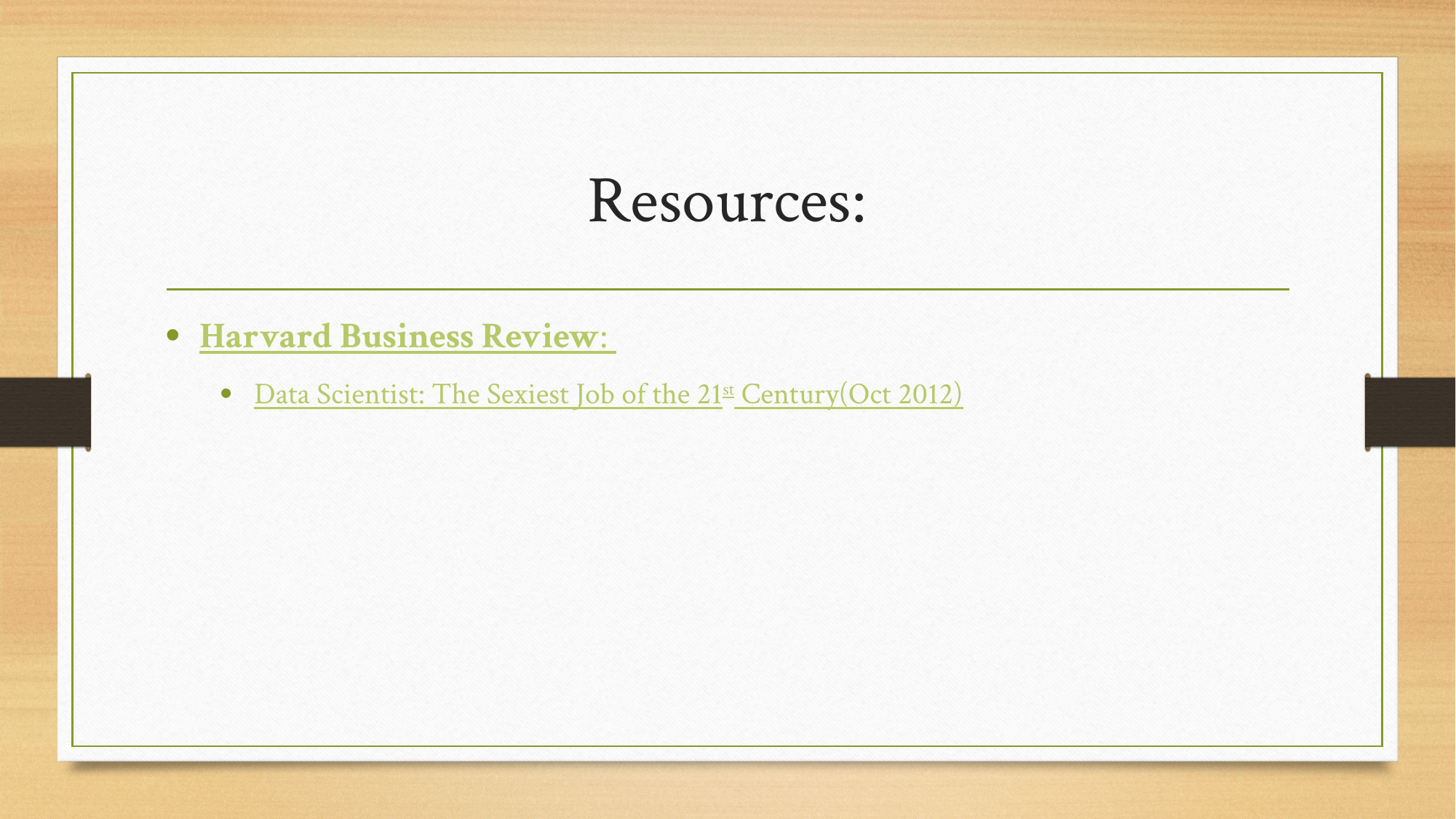

# Resources:
Harvard Business Review:
Data Scientist: The Sexiest Job of the 21st Century(Oct 2012)